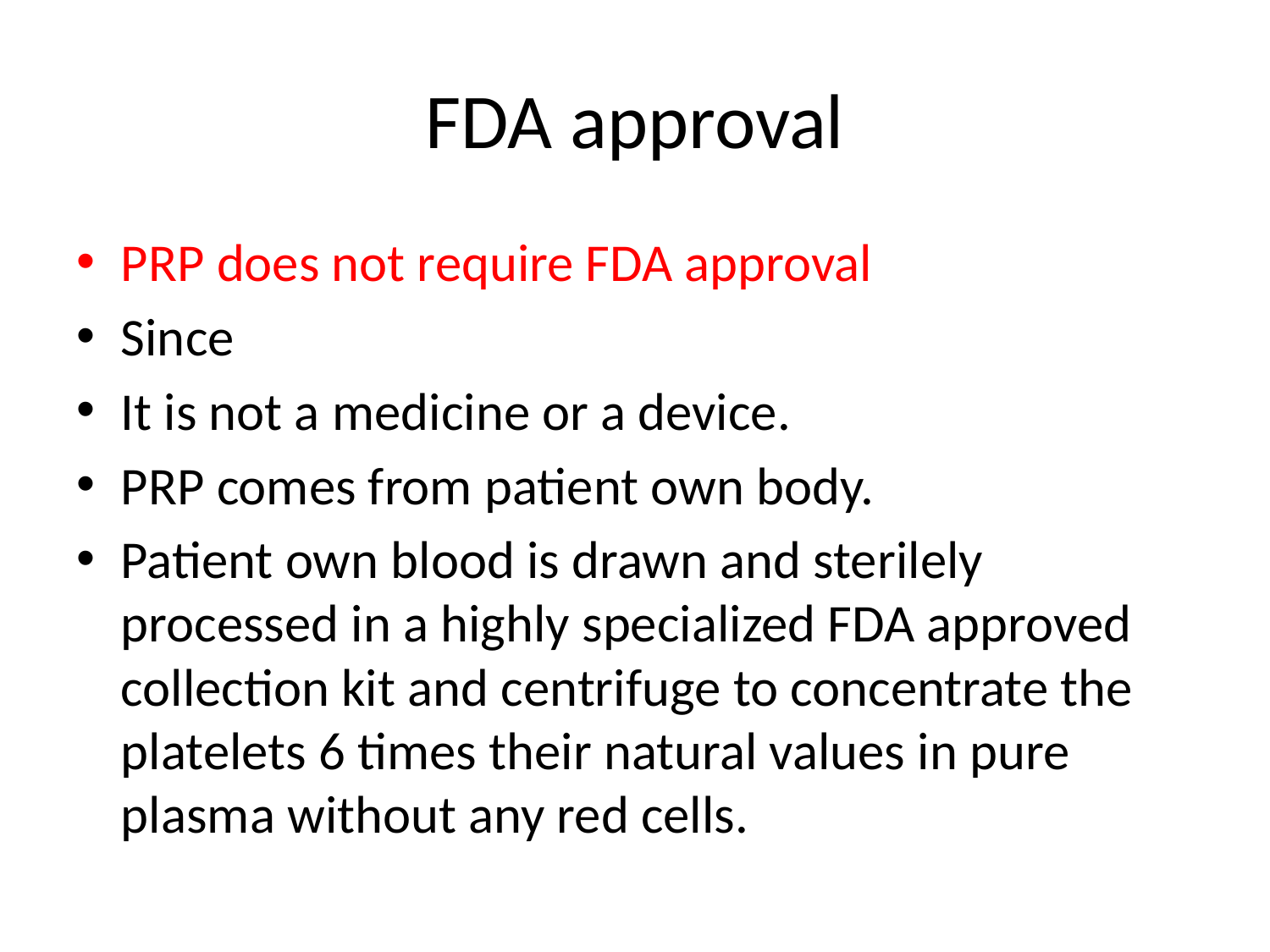

# FDA approval
PRP does not require FDA approval
Since
It is not a medicine or a device.
PRP comes from patient own body.
Patient own blood is drawn and sterilely processed in a highly specialized FDA approved collection kit and centrifuge to concentrate the platelets 6 times their natural values in pure plasma without any red cells.